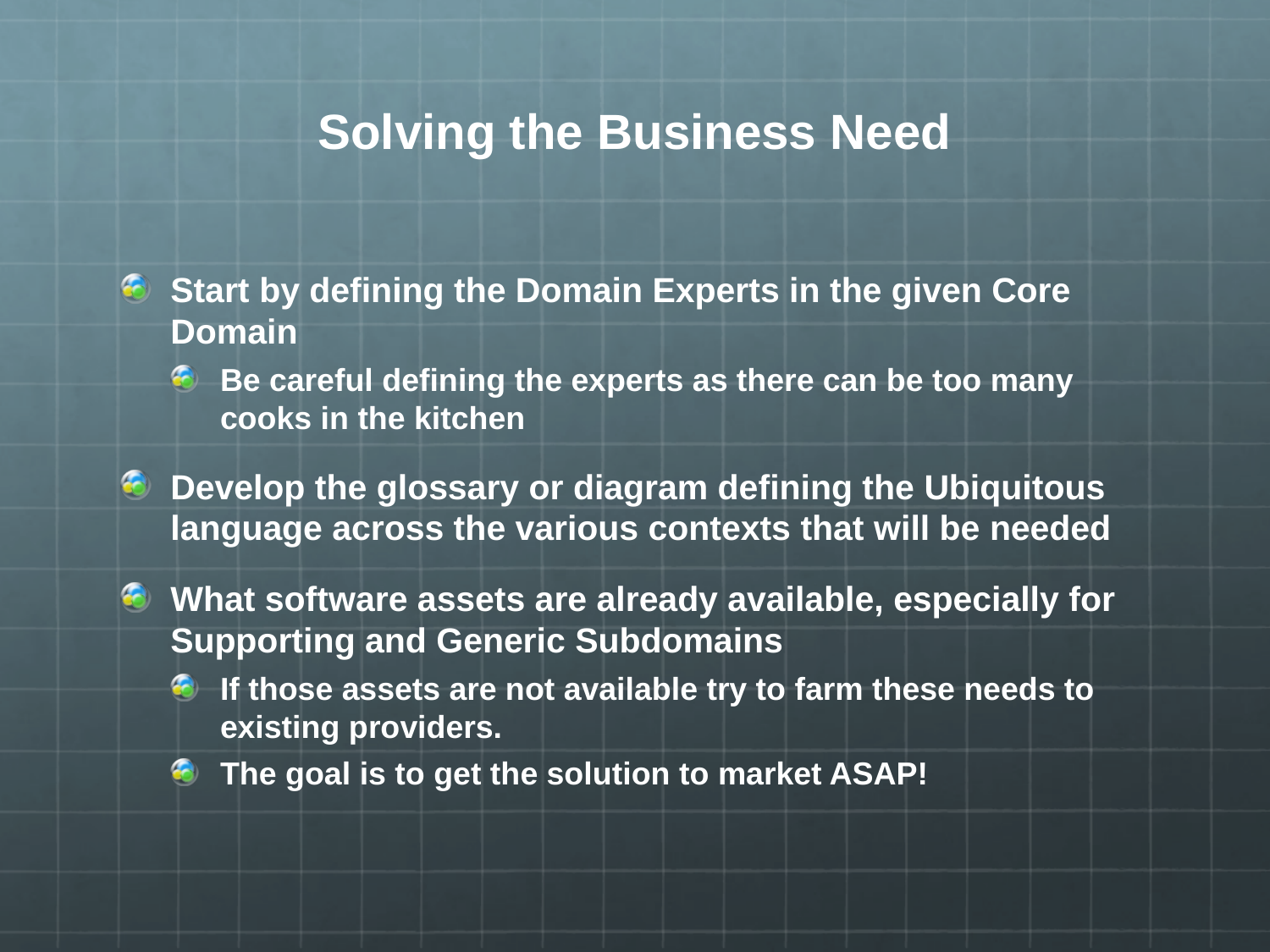

# Solving the Business Need
Start by defining the Domain Experts in the given Core Domain
Be careful defining the experts as there can be too many cooks in the kitchen
Develop the glossary or diagram defining the Ubiquitous language across the various contexts that will be needed
What software assets are already available, especially for Supporting and Generic Subdomains
If those assets are not available try to farm these needs to existing providers.
The goal is to get the solution to market ASAP!